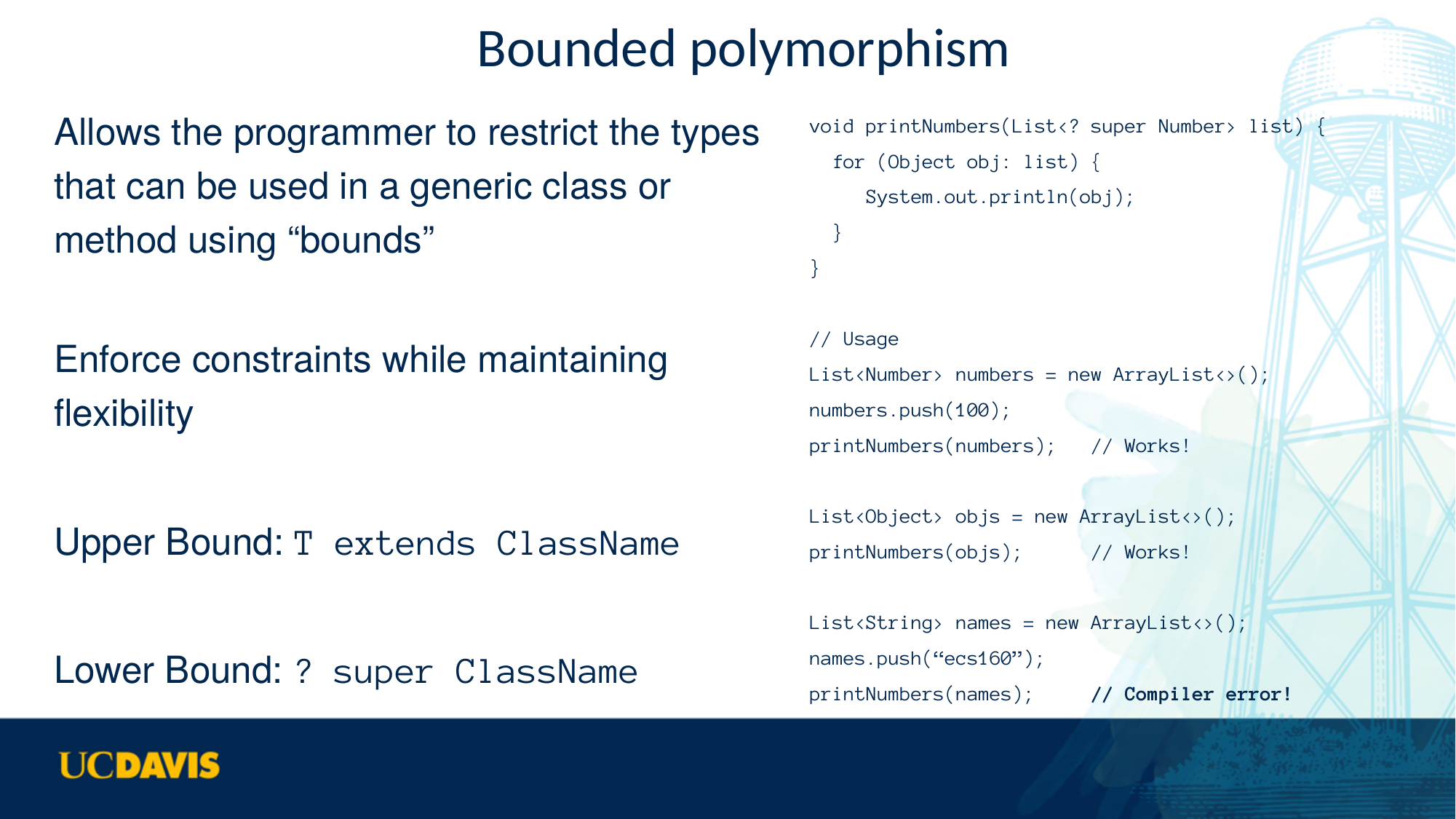

# Bounded polymorphism
Allows the programmer to restrict the types that can be used in a generic class or method using “bounds”
Enforce constraints while maintaining flexibility
Upper Bound: T extends ClassName
Lower Bound: ? super ClassName
void printNumbers(List<? super Number> list) {
  for (Object obj: list) {
     System.out.println(obj);
  }
}

// Usage
List<Number> numbers = new ArrayList<>();
numbers.push(100);
printNumbers(numbers); 	// Works!

List<Object> objs = new ArrayList<>();
printNumbers(objs); 		// Works!

List<String> names = new ArrayList<>();
names.push(“ecs160”);
printNumbers(names); 	// Compiler error!